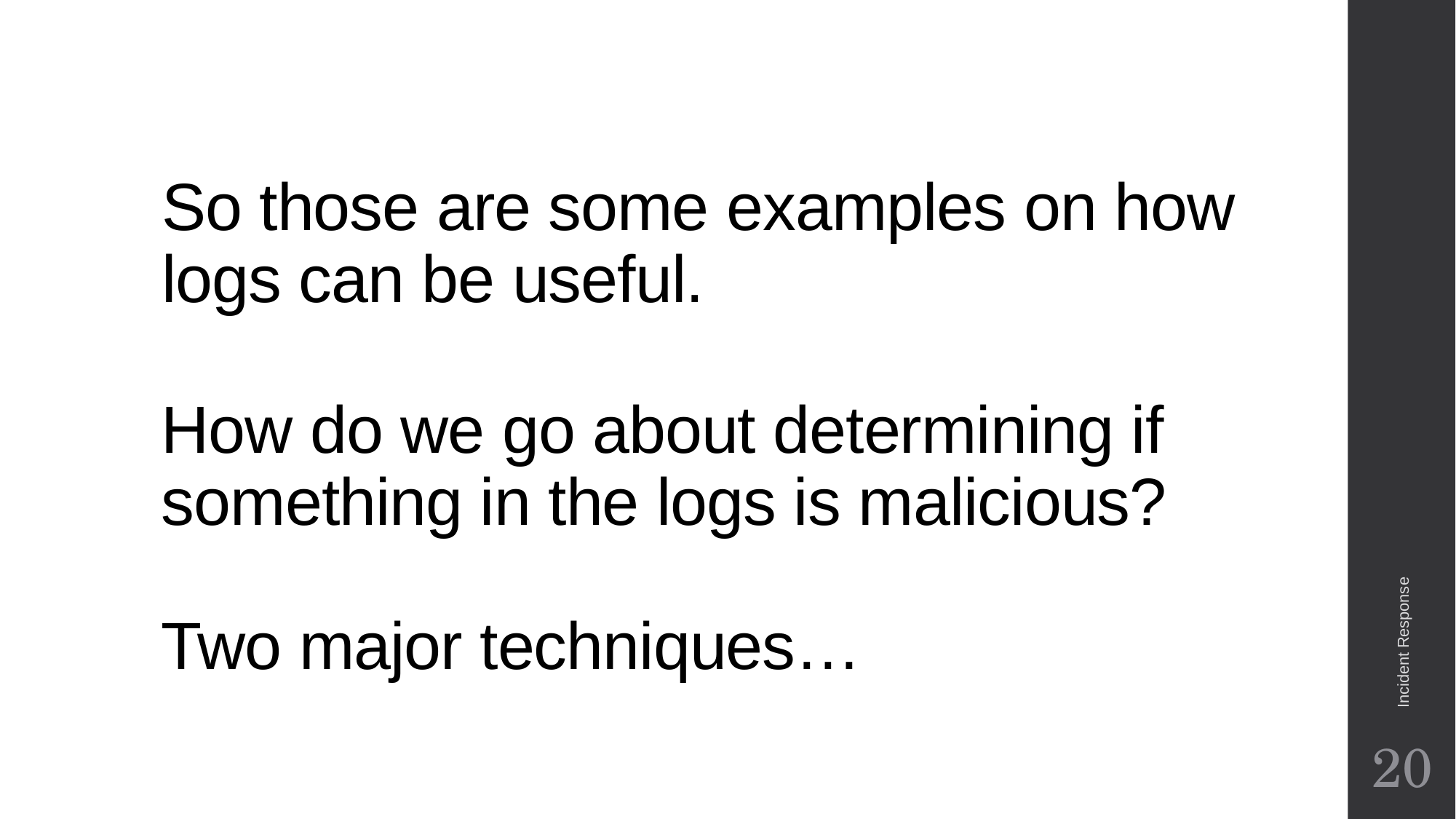

# So those are some examples on how logs can be useful.
How do we go about determining if something in the logs is malicious?

Two major techniques…
Incident Response
20